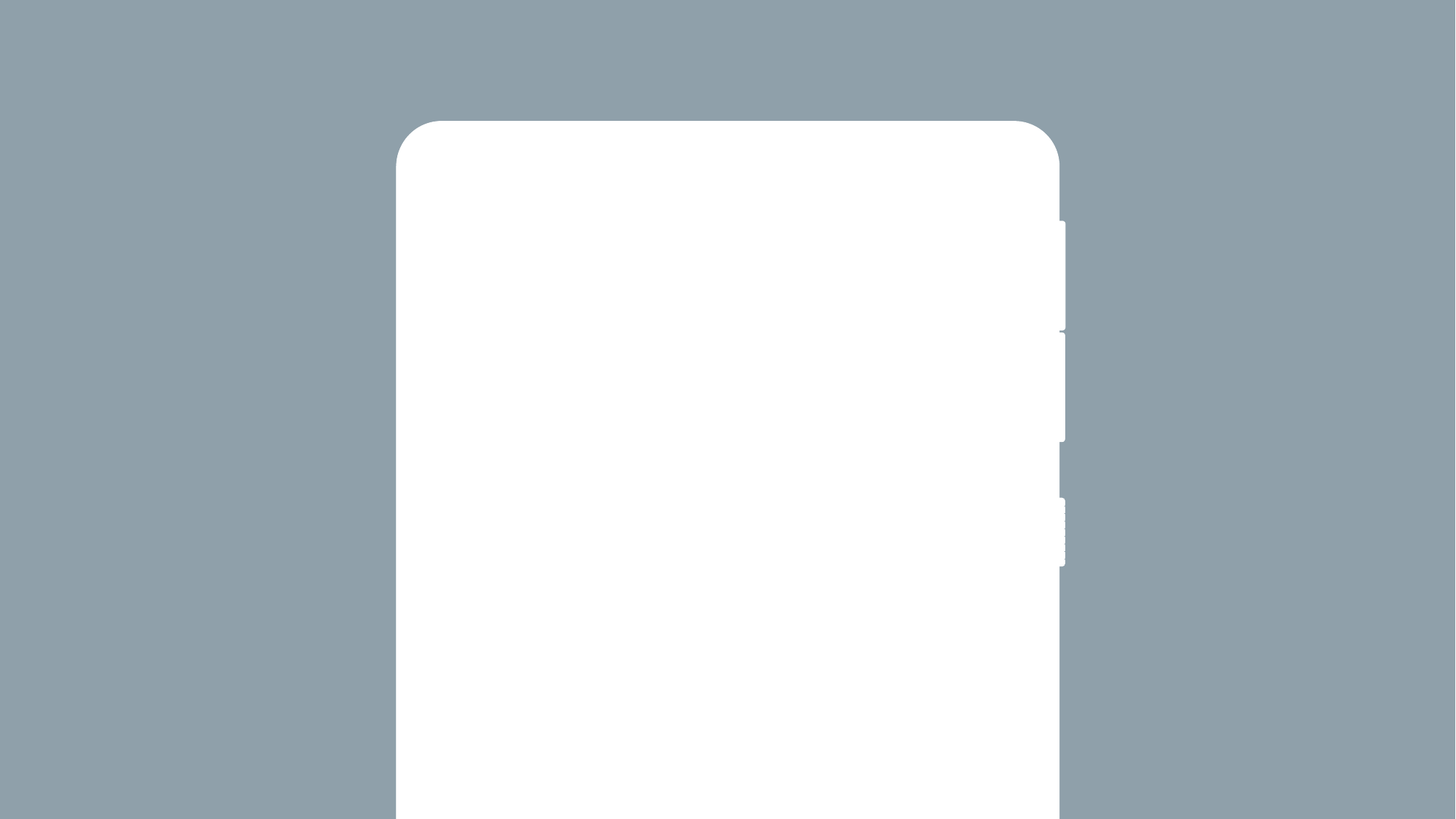

Paper Review
Prototypical Networks for Few-shot Learning

100%